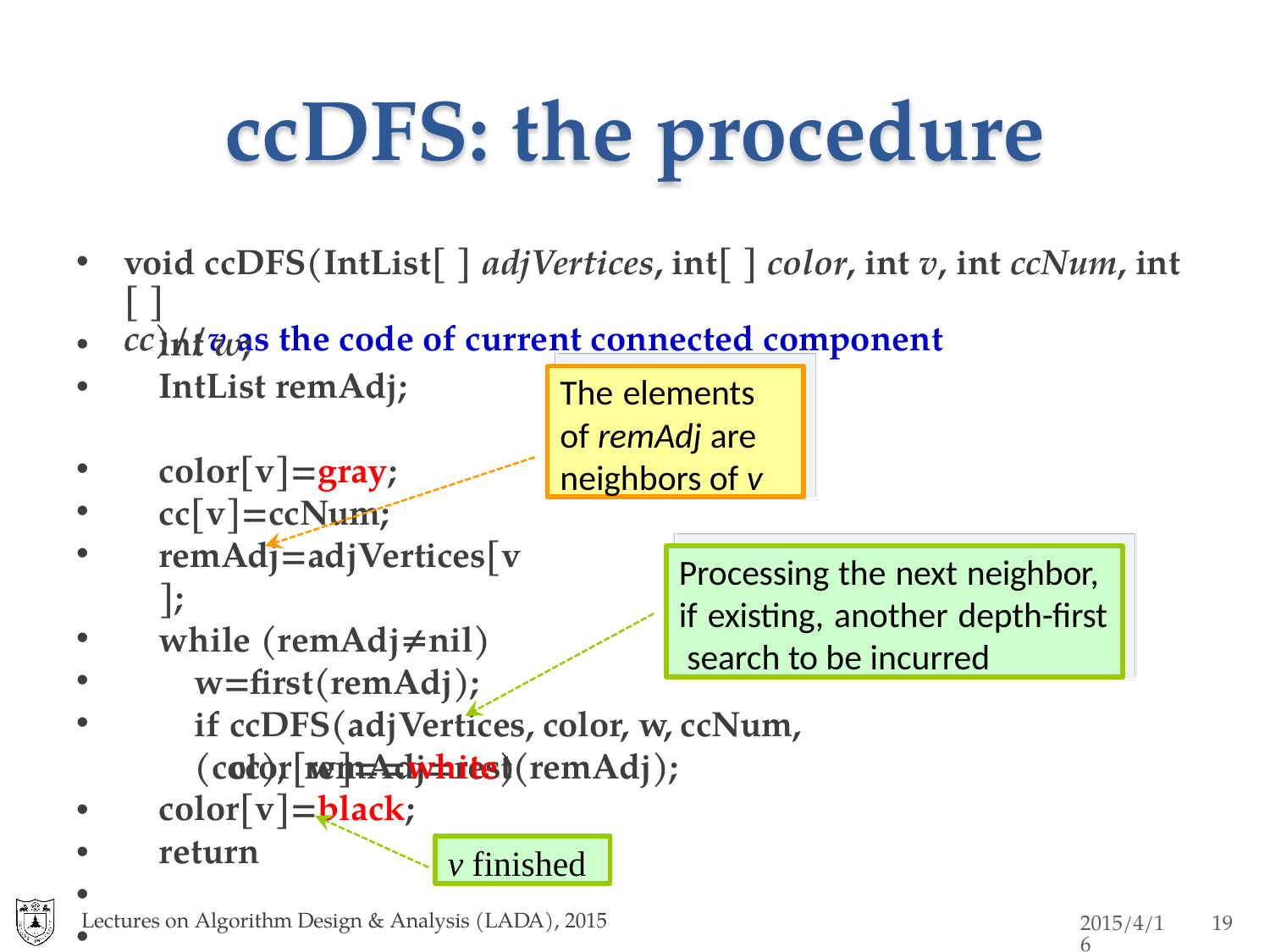

# ccDFS: the procedure
void ccDFS(IntList[ ] adjVertices, int[ ] color, int v, int ccNum, int [ ]
cc)//v as the code of current connected component
•
•
int w;
IntList remAdj;

The elements  of remAdj are  neighbors of v
color[v]=gray;
cc[v]=ccNum;
remAdj=adjVertices[v];
while (remAdj≠nil)
w=first(remAdj);
if (color[w]==white)
•
•
•
•

Processing the next neighbor,  if existing, another depth-first  search to be incurred

ccDFS(adjVertices, color, w, ccNum, cc);  remAdj=rest(remAdj);
color[v]=black;

return
v finished
Lectures on Algorithm Design & Analysis (LADA), 2015
2015/4/16
19